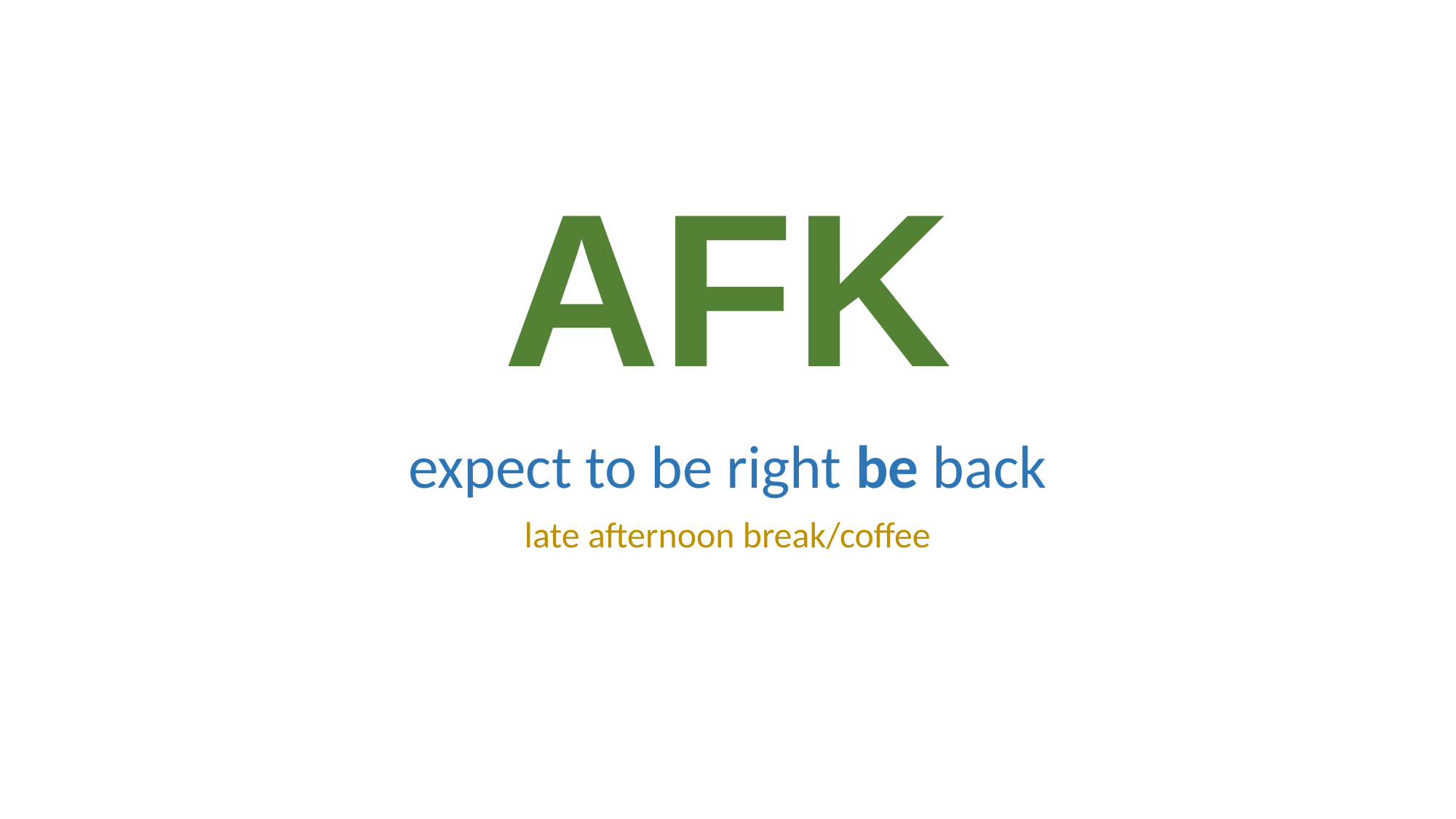

# AFK
expect to be right be back
late afternoon break/coffee